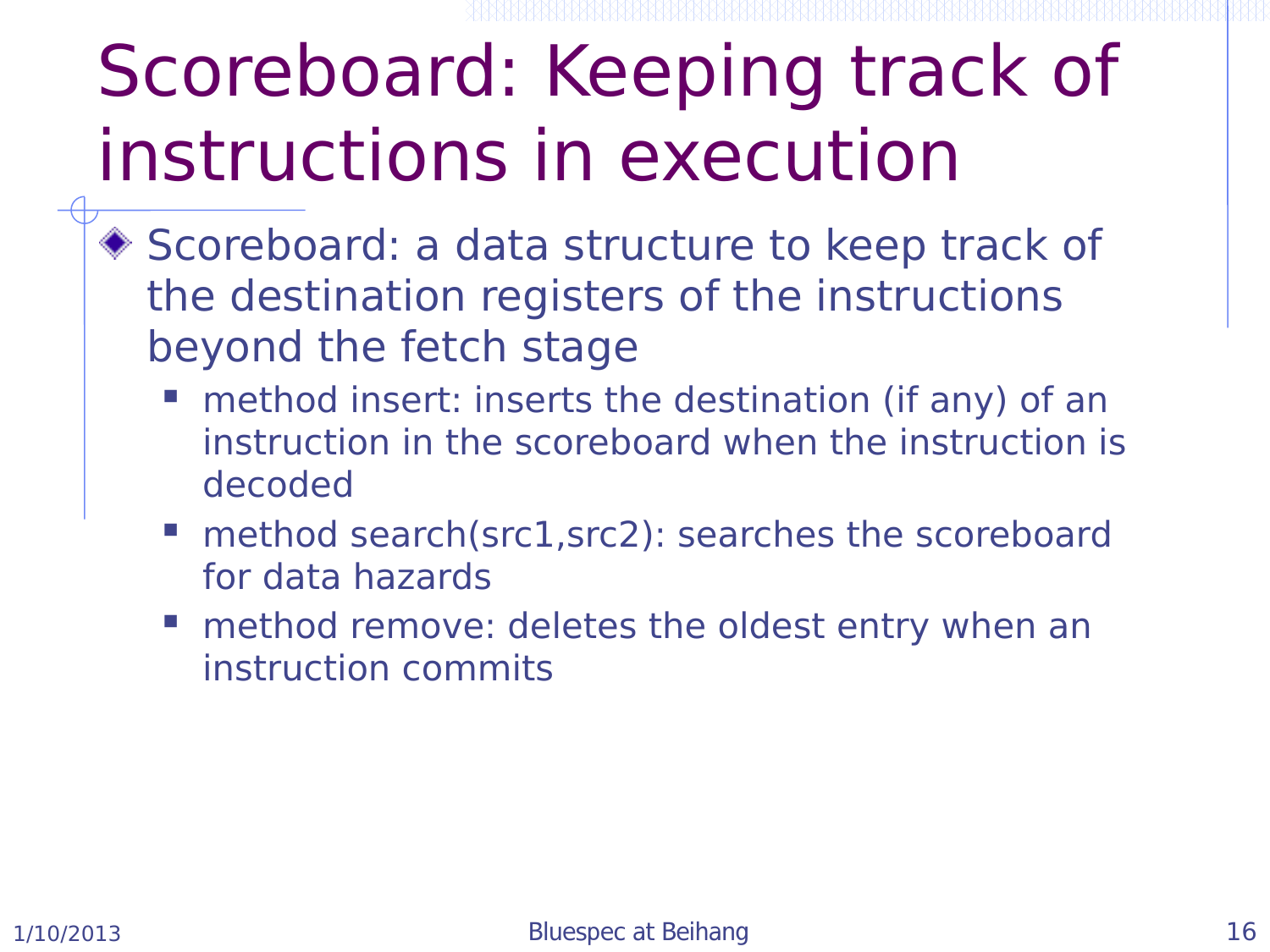

# Scoreboard: Keeping track of instructions in execution
Scoreboard: a data structure to keep track of the destination registers of the instructions beyond the fetch stage
method insert: inserts the destination (if any) of an instruction in the scoreboard when the instruction is decoded
method search(src1,src2): searches the scoreboard for data hazards
method remove: deletes the oldest entry when an instruction commits
1/10/2013
Bluespec at Beihang
16